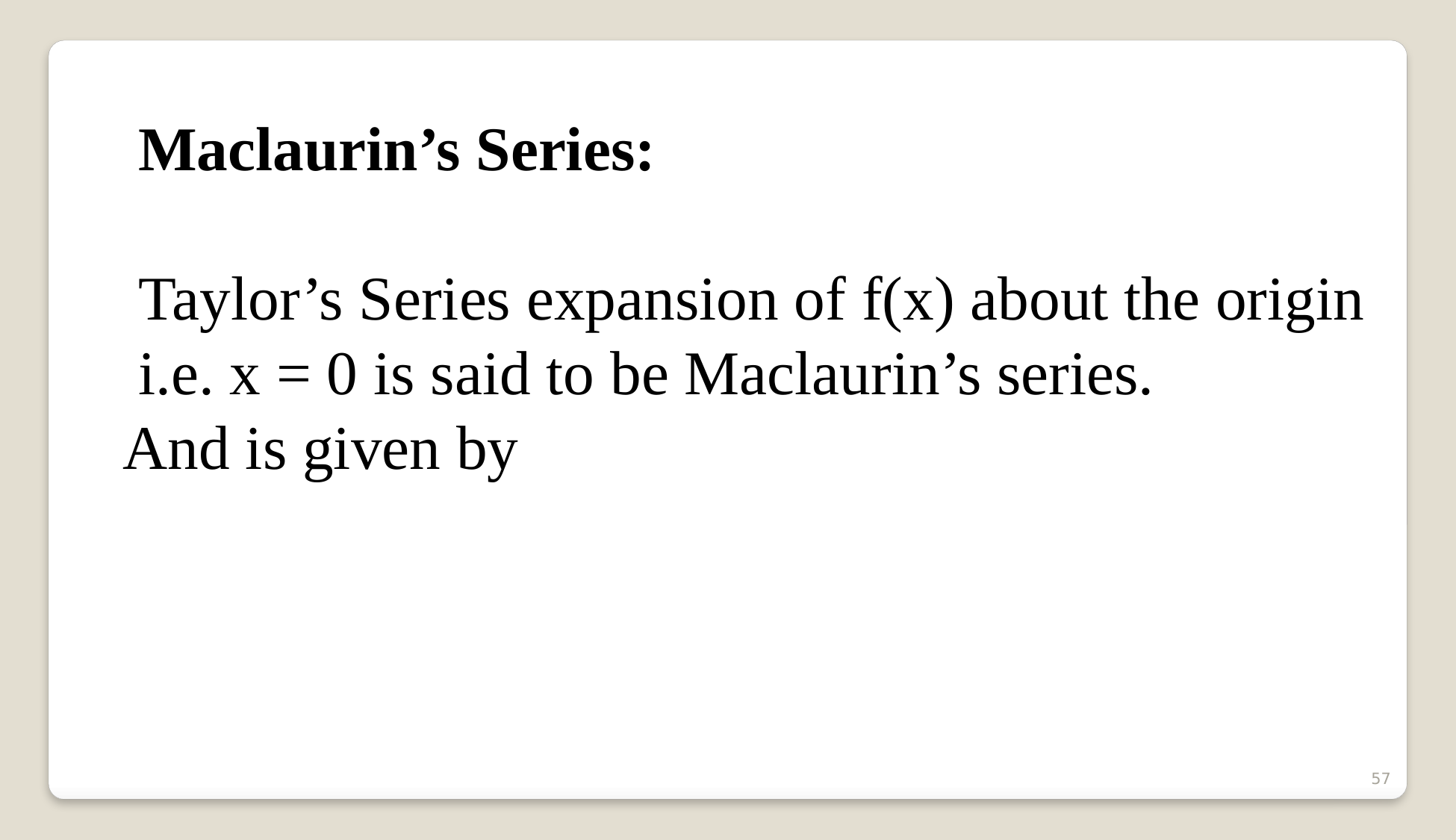

Maclaurin’s Series:

 Taylor’s Series expansion of f(x) about the origin
 i.e. x = 0 is said to be Maclaurin’s series.
And is given by
57